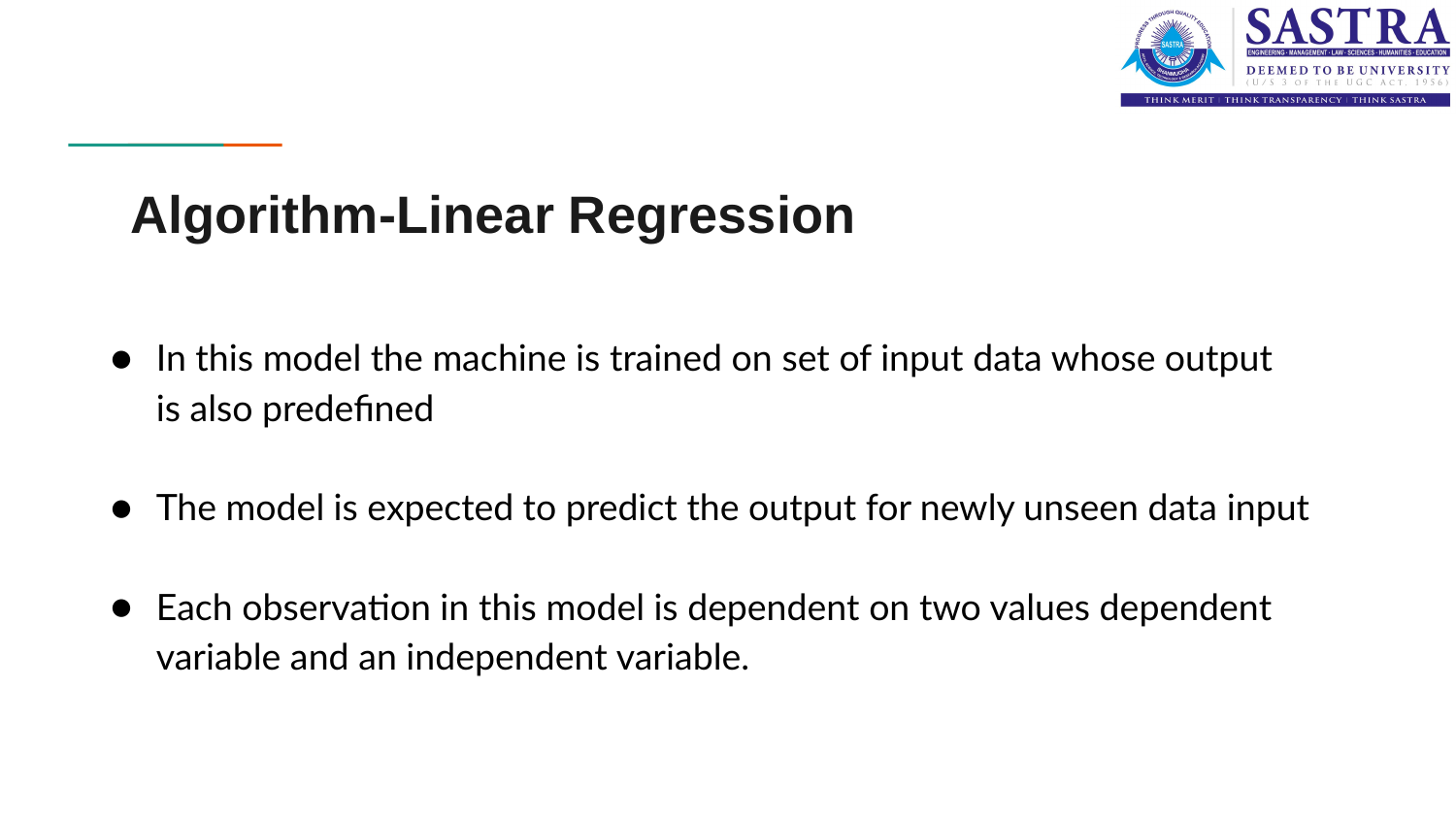

# Algorithm-Linear Regression
In this model the machine is trained on set of input data whose output is also predefined

The model is expected to predict the output for newly unseen data input

Each observation in this model is dependent on two values dependent variable and an independent variable.